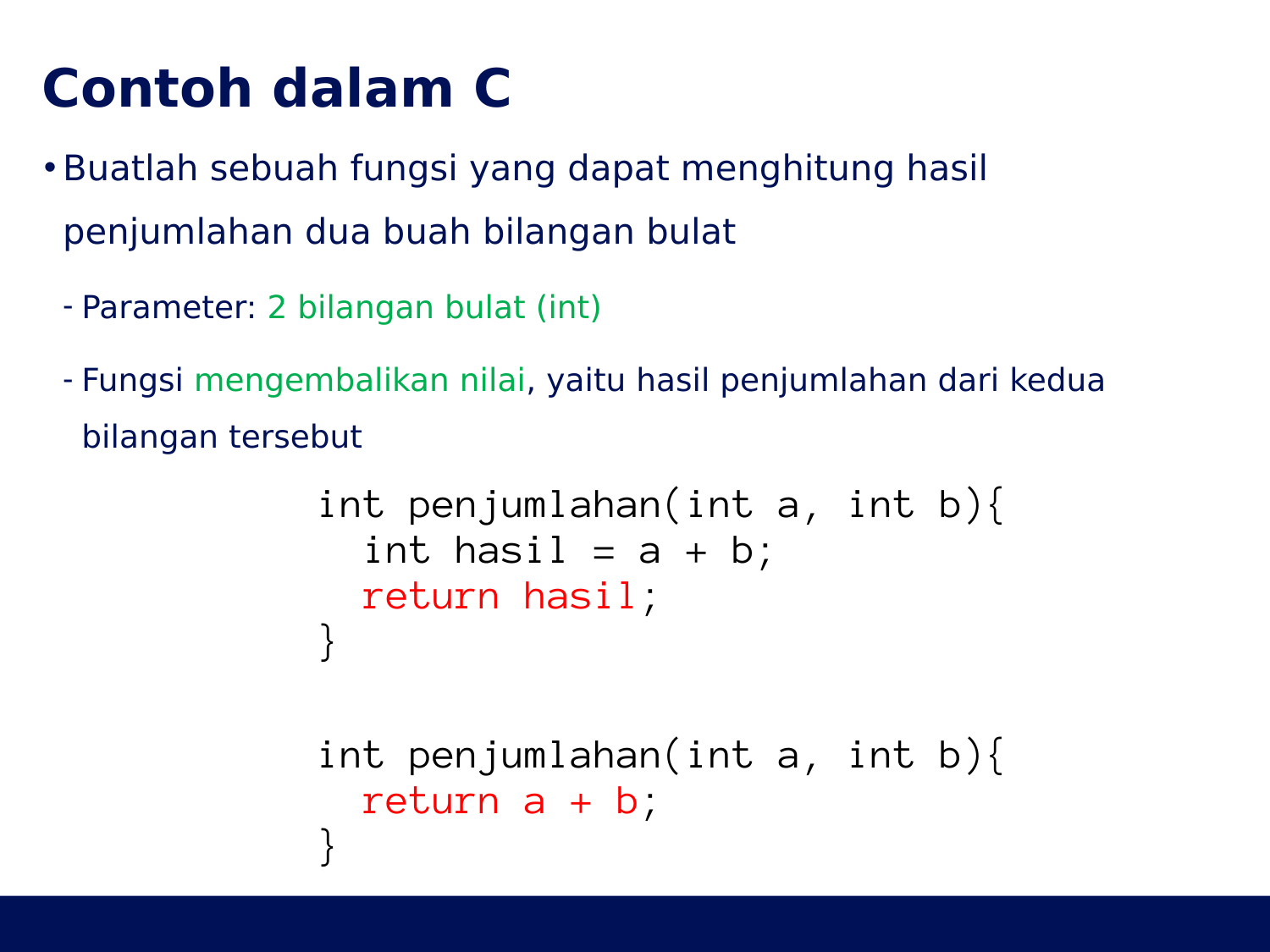

# Contoh dalam C
Buatlah sebuah fungsi yang dapat menghitung hasil penjumlahan dua buah bilangan bulat
Parameter: 2 bilangan bulat (int)
Fungsi mengembalikan nilai, yaitu hasil penjumlahan dari kedua bilangan tersebut

int penjumlahan(int a, int b){
  int hasil = a + b;
  return hasil;
}
int penjumlahan(int a, int b){
  return a + b;
}